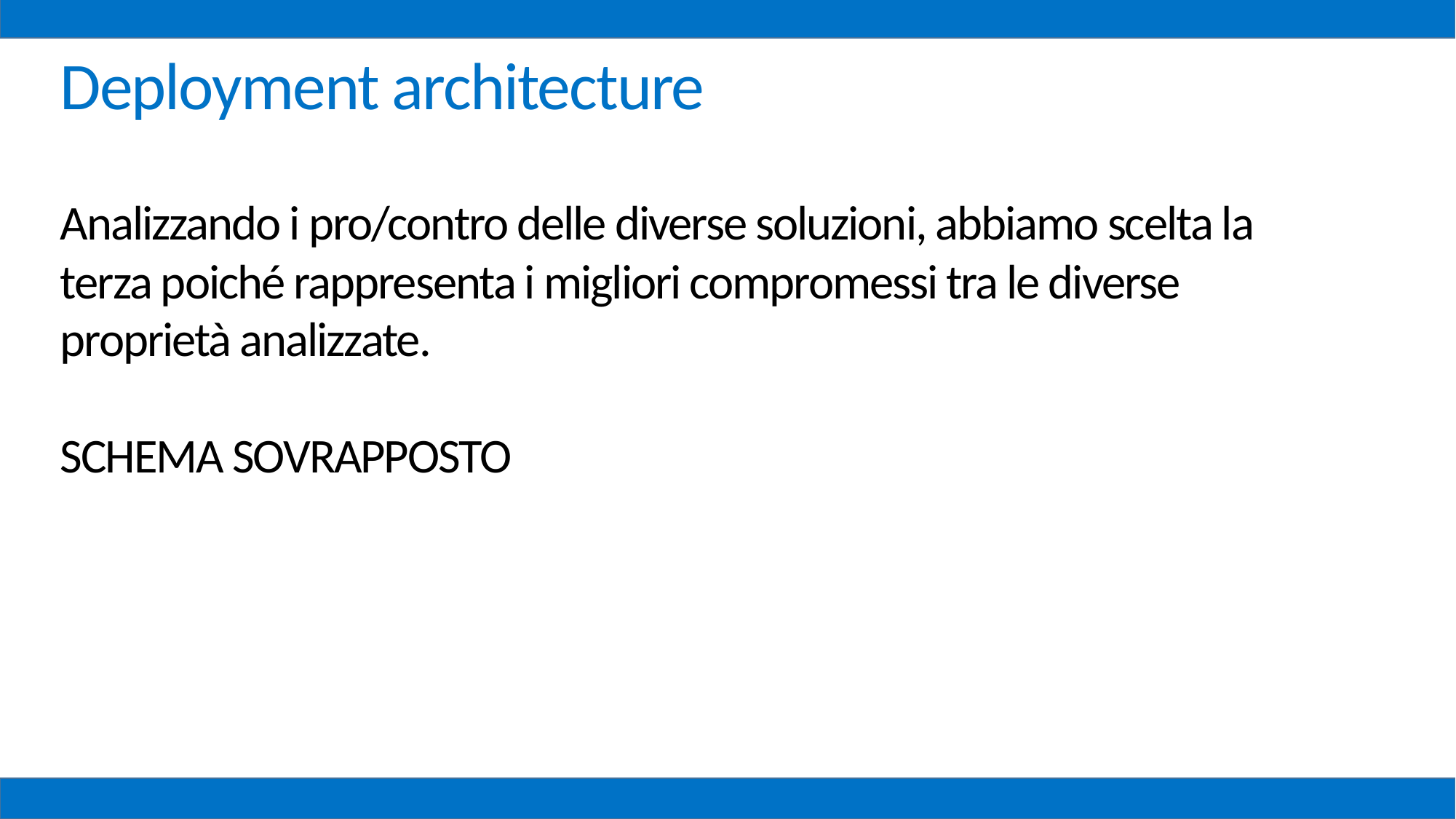

Deployment architecture

Analizzando i pro/contro delle diverse soluzioni, abbiamo scelta la terza poiché rappresenta i migliori compromessi tra le diverse proprietà analizzate.

SCHEMA SOVRAPPOSTO